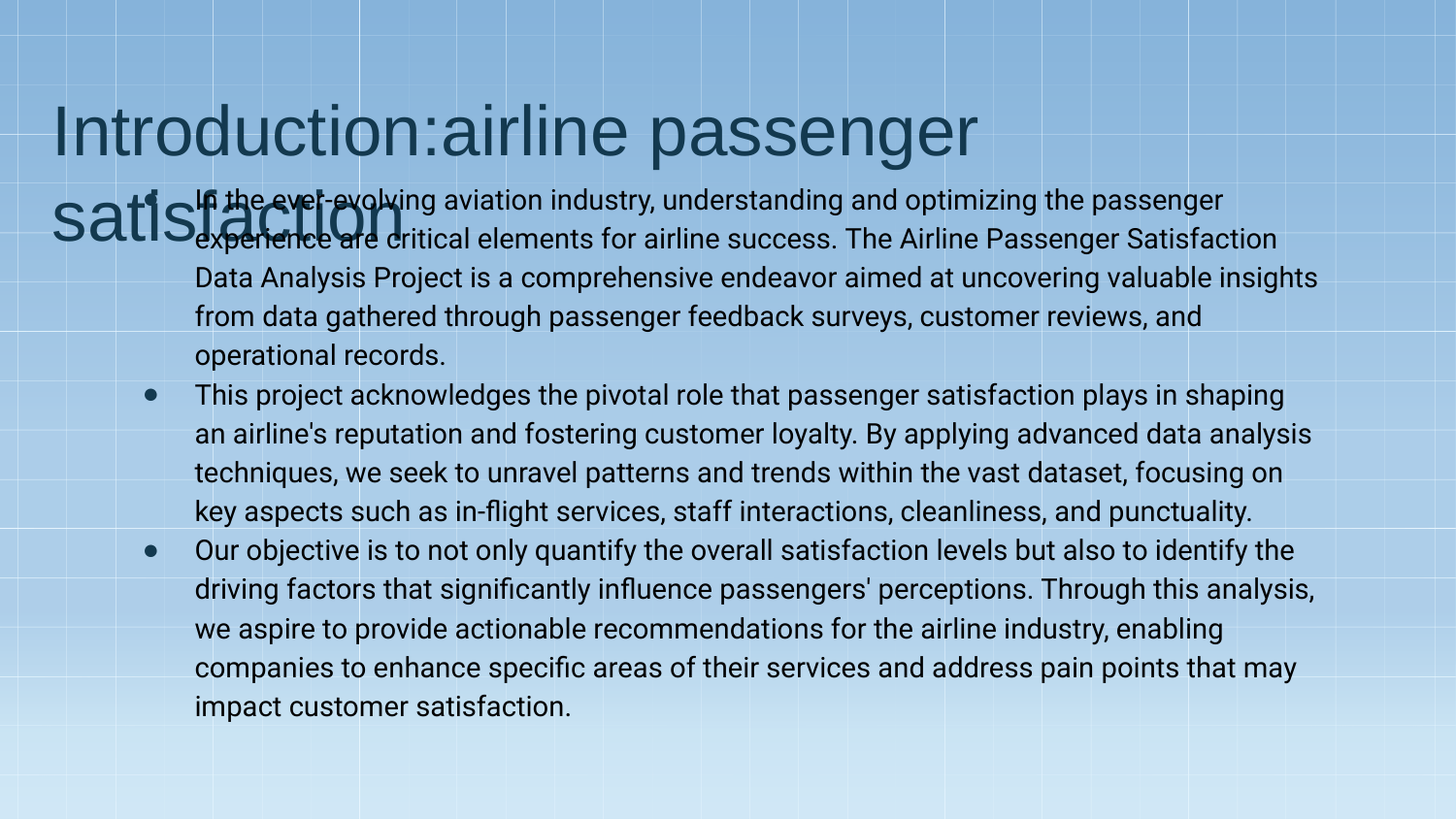

# Introduction:airline passenger satisfaction
In the ever-evolving aviation industry, understanding and optimizing the passenger experience are critical elements for airline success. The Airline Passenger Satisfaction Data Analysis Project is a comprehensive endeavor aimed at uncovering valuable insights from data gathered through passenger feedback surveys, customer reviews, and operational records.
This project acknowledges the pivotal role that passenger satisfaction plays in shaping an airline's reputation and fostering customer loyalty. By applying advanced data analysis techniques, we seek to unravel patterns and trends within the vast dataset, focusing on key aspects such as in-flight services, staff interactions, cleanliness, and punctuality.
Our objective is to not only quantify the overall satisfaction levels but also to identify the driving factors that significantly influence passengers' perceptions. Through this analysis, we aspire to provide actionable recommendations for the airline industry, enabling companies to enhance specific areas of their services and address pain points that may impact customer satisfaction.